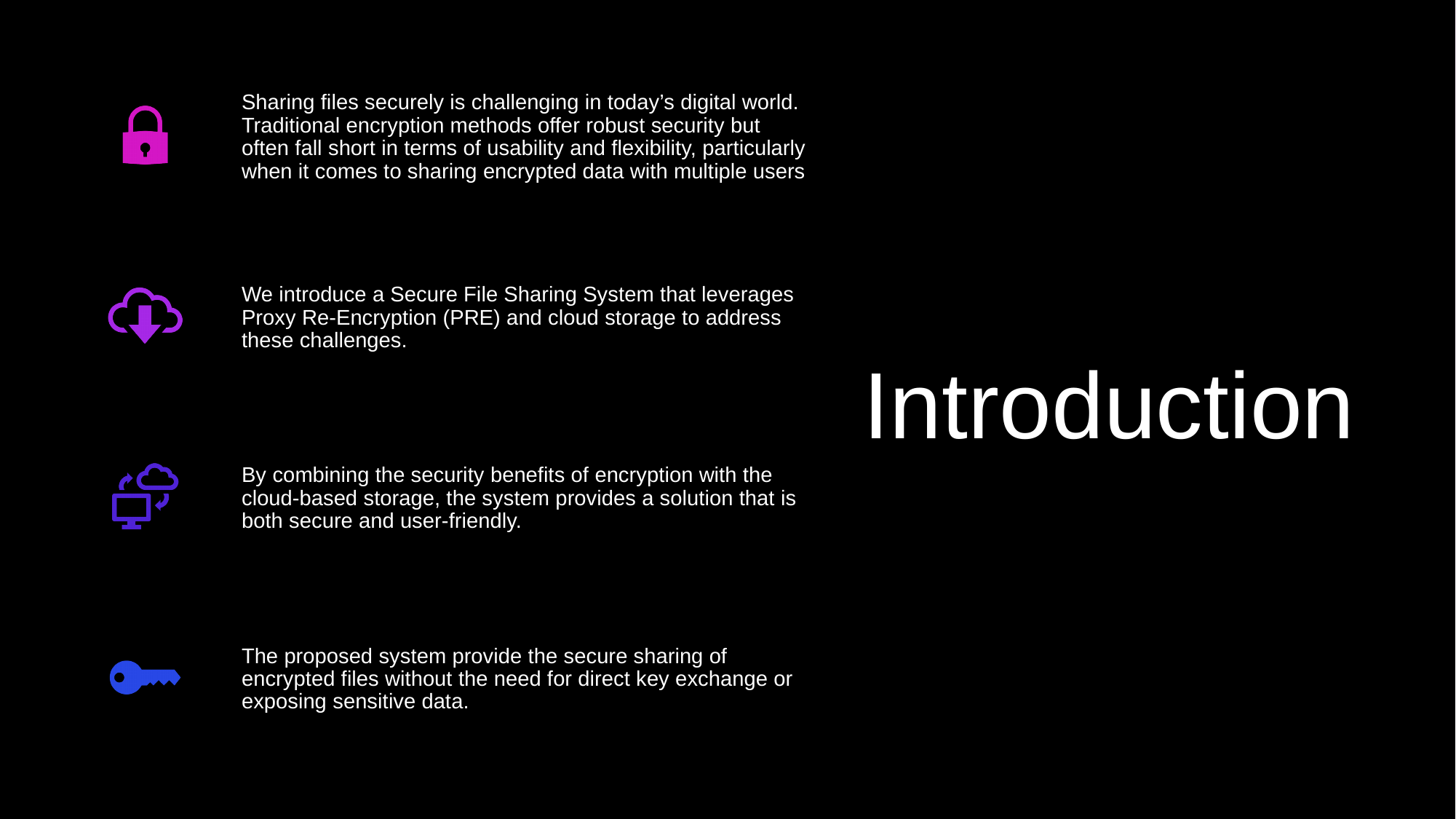

Sharing files securely is challenging in today’s digital world. Traditional encryption methods offer robust security but often fall short in terms of usability and flexibility, particularly when it comes to sharing encrypted data with multiple users
We introduce a Secure File Sharing System that leverages Proxy Re-Encryption (PRE) and cloud storage to address these challenges.
By combining the security benefits of encryption with the cloud-based storage, the system provides a solution that is both secure and user-friendly.
The proposed system provide the secure sharing of encrypted files without the need for direct key exchange or exposing sensitive data.
# Introduction